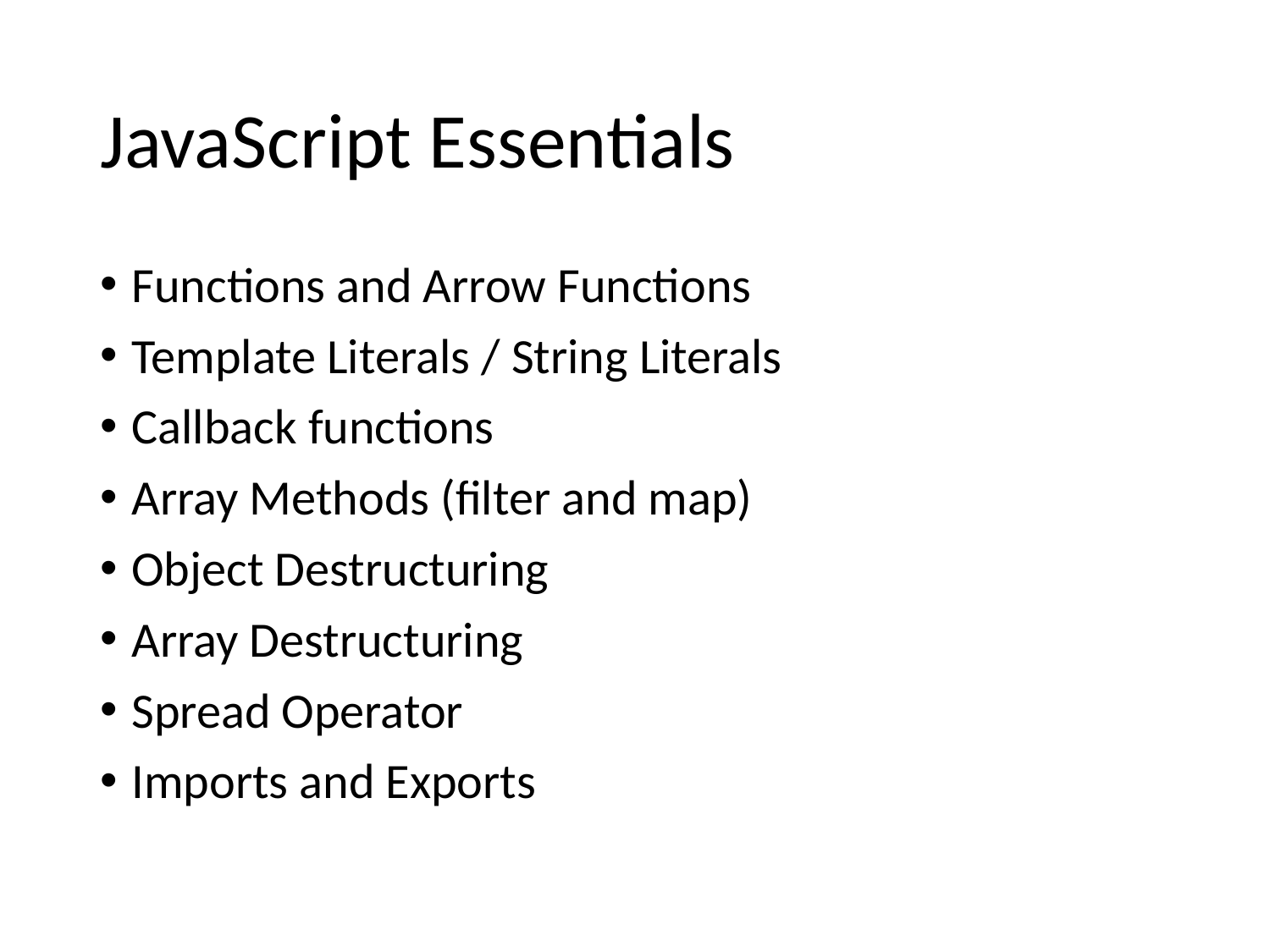

# JavaScript Essentials
Functions and Arrow Functions
Template Literals / String Literals
Callback functions
Array Methods (filter and map)
Object Destructuring
Array Destructuring
Spread Operator
Imports and Exports